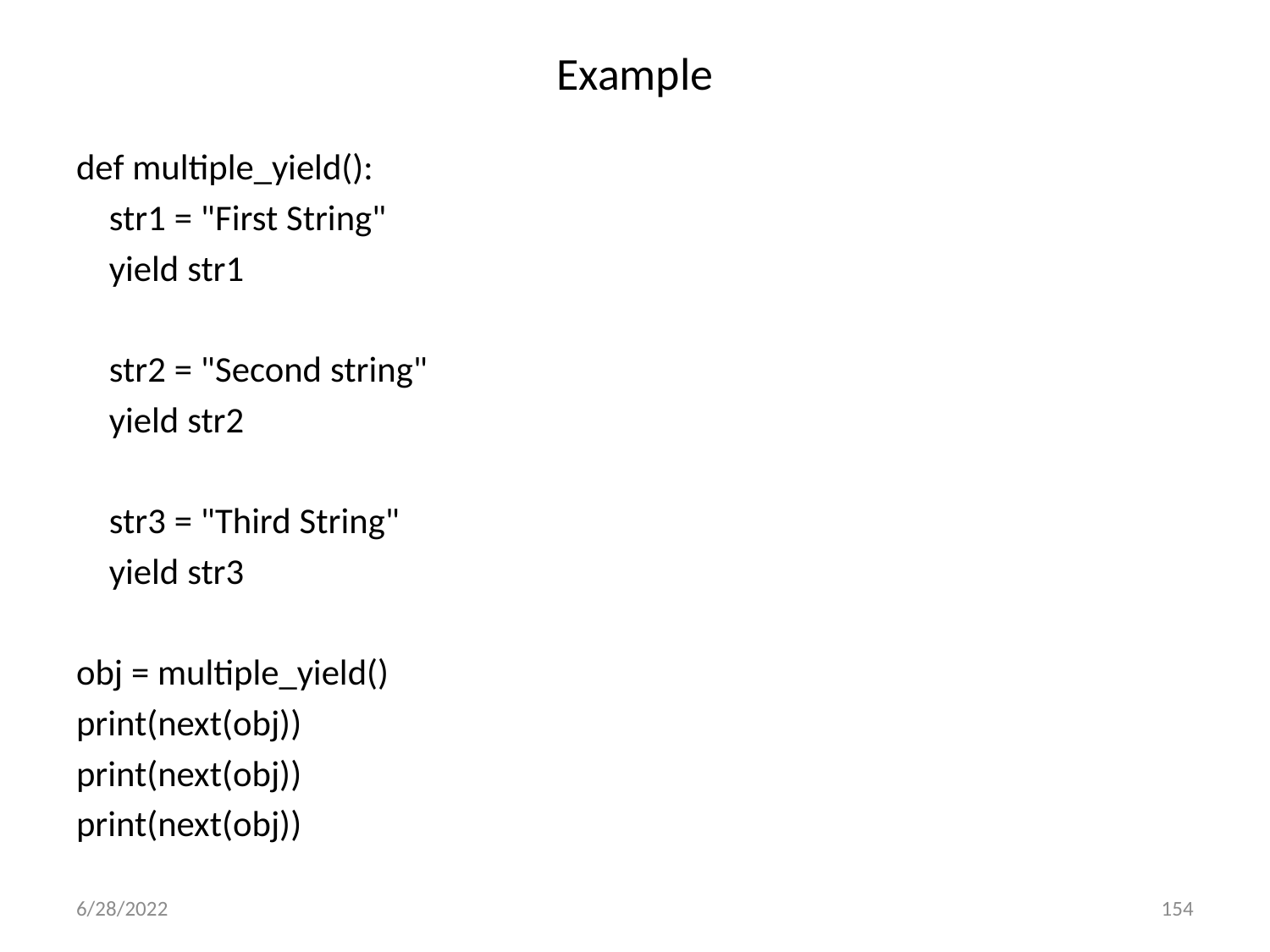

# Example
def multiple_yield():
    str1 = "First String"
    yield str1

    str2 = "Second string"
    yield str2

    str3 = "Third String"
    yield str3

obj = multiple_yield()
print(next(obj))
print(next(obj))
print(next(obj))

6/28/2022
154